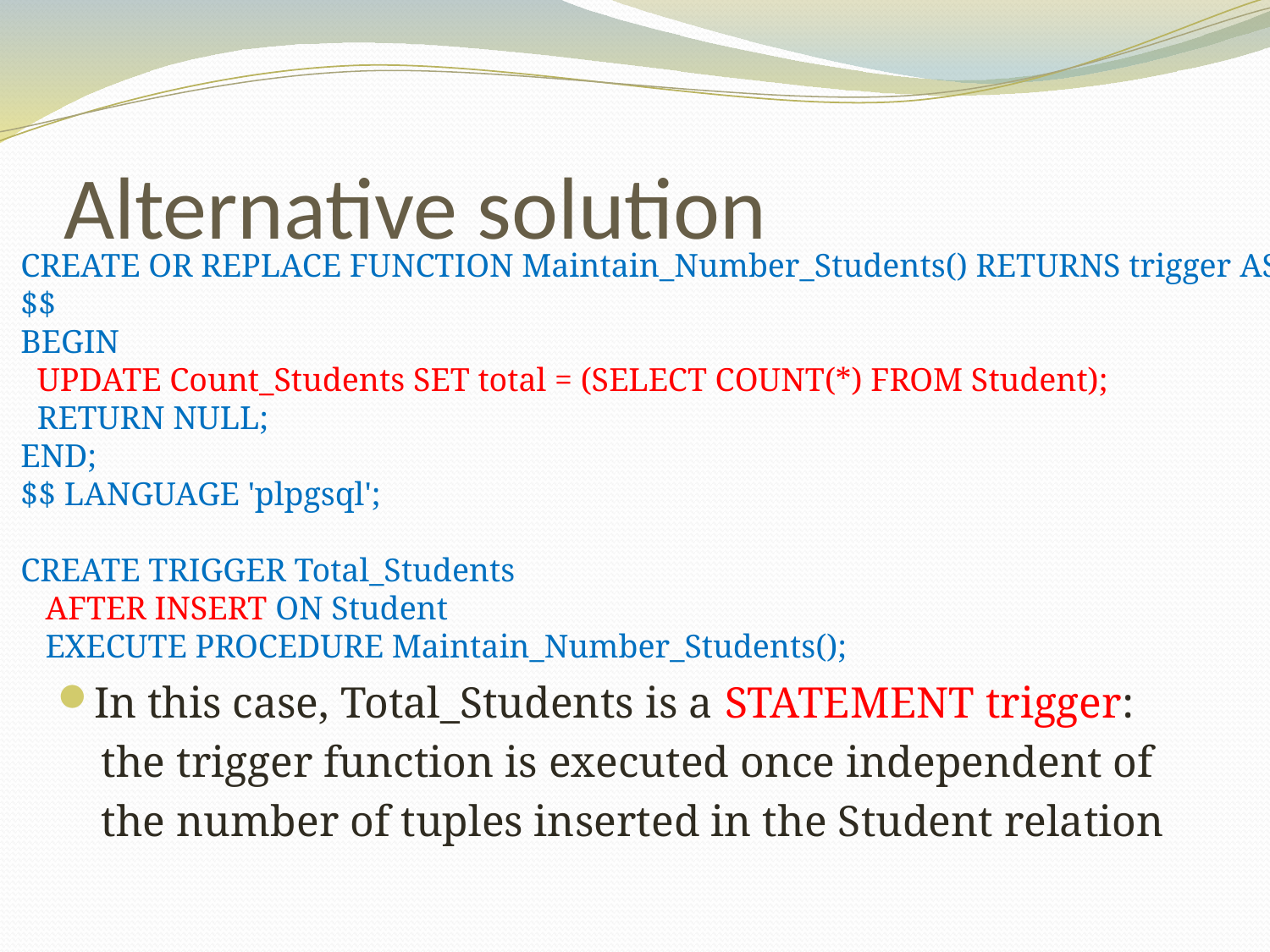

# Alternative solution
CREATE OR REPLACE FUNCTION Maintain_Number_Students() RETURNS trigger AS
$$
BEGIN
  UPDATE Count_Students SET total = (SELECT COUNT(*) FROM Student);
  RETURN NULL;
END;
$$ LANGUAGE 'plpgsql';
CREATE TRIGGER Total_Students
   AFTER INSERT ON Student
   EXECUTE PROCEDURE Maintain_Number_Students();

In this case, Total_Students is a STATEMENT trigger:
    the trigger function is executed once independent of
    the number of tuples inserted in the Student relation